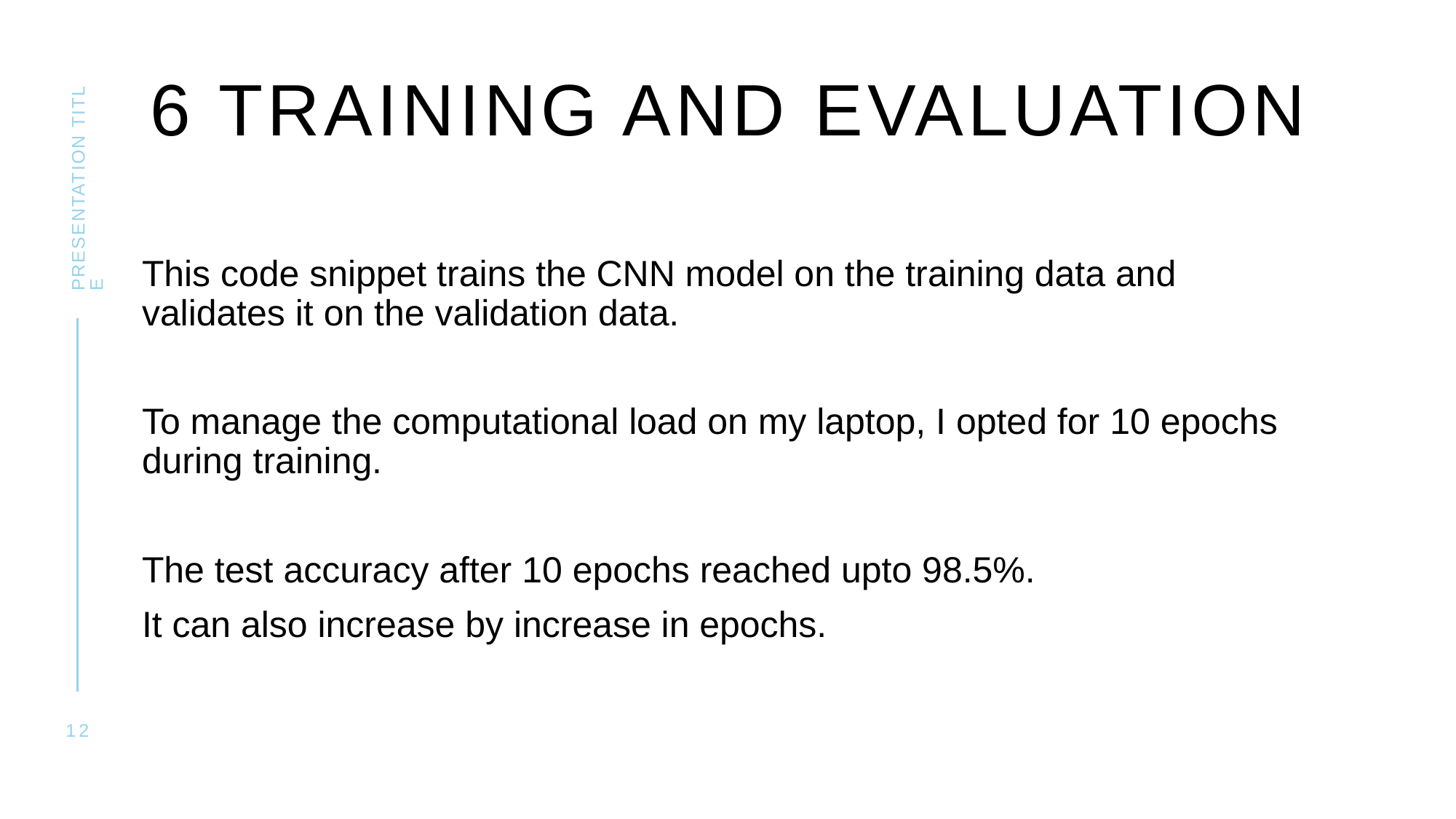

# 6 training and evaluation
presentation title
This code snippet trains the CNN model on the training data and validates it on the validation data.

To manage the computational load on my laptop, I opted for 10 epochs during training.

The test accuracy after 10 epochs reached upto 98.5%.
It can also increase by increase in epochs.
12